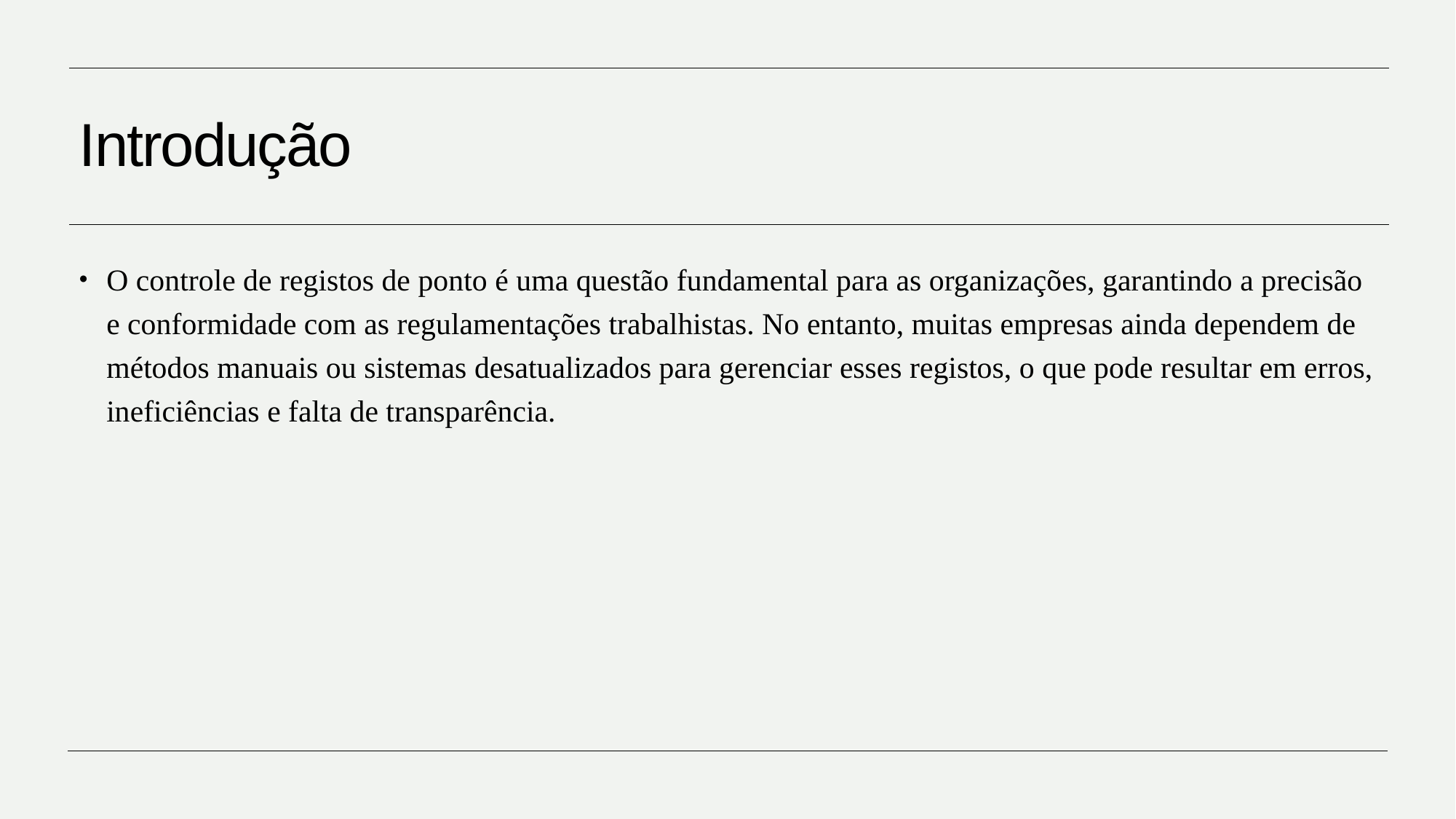

# Introdução
O controle de registos de ponto é uma questão fundamental para as organizações, garantindo a precisão e conformidade com as regulamentações trabalhistas. No entanto, muitas empresas ainda dependem de métodos manuais ou sistemas desatualizados para gerenciar esses registos, o que pode resultar em erros, ineficiências e falta de transparência.